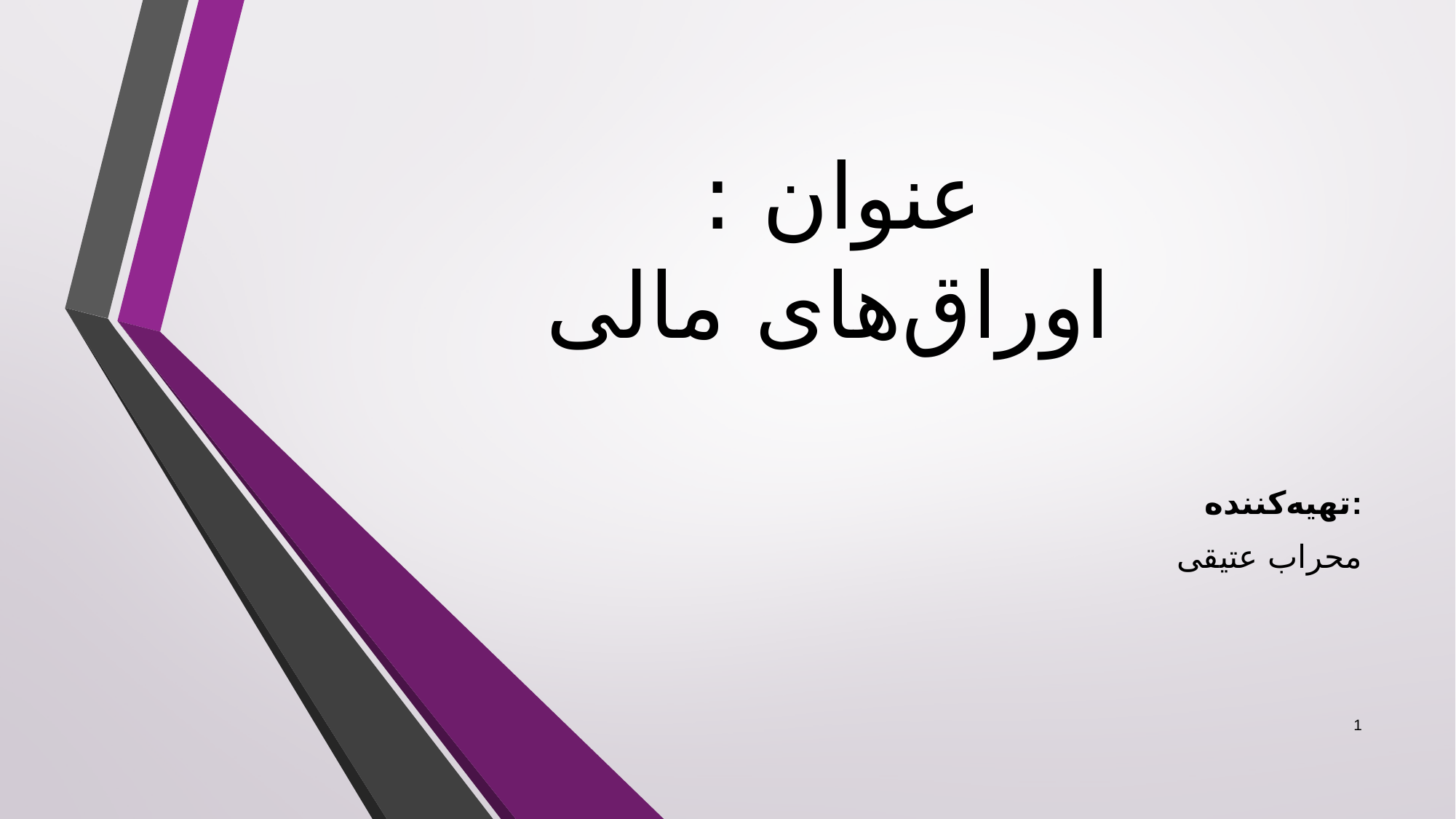

# عنوان : اوراق‌های مالی
تهیه‌کننده:
محراب عتیقی
1